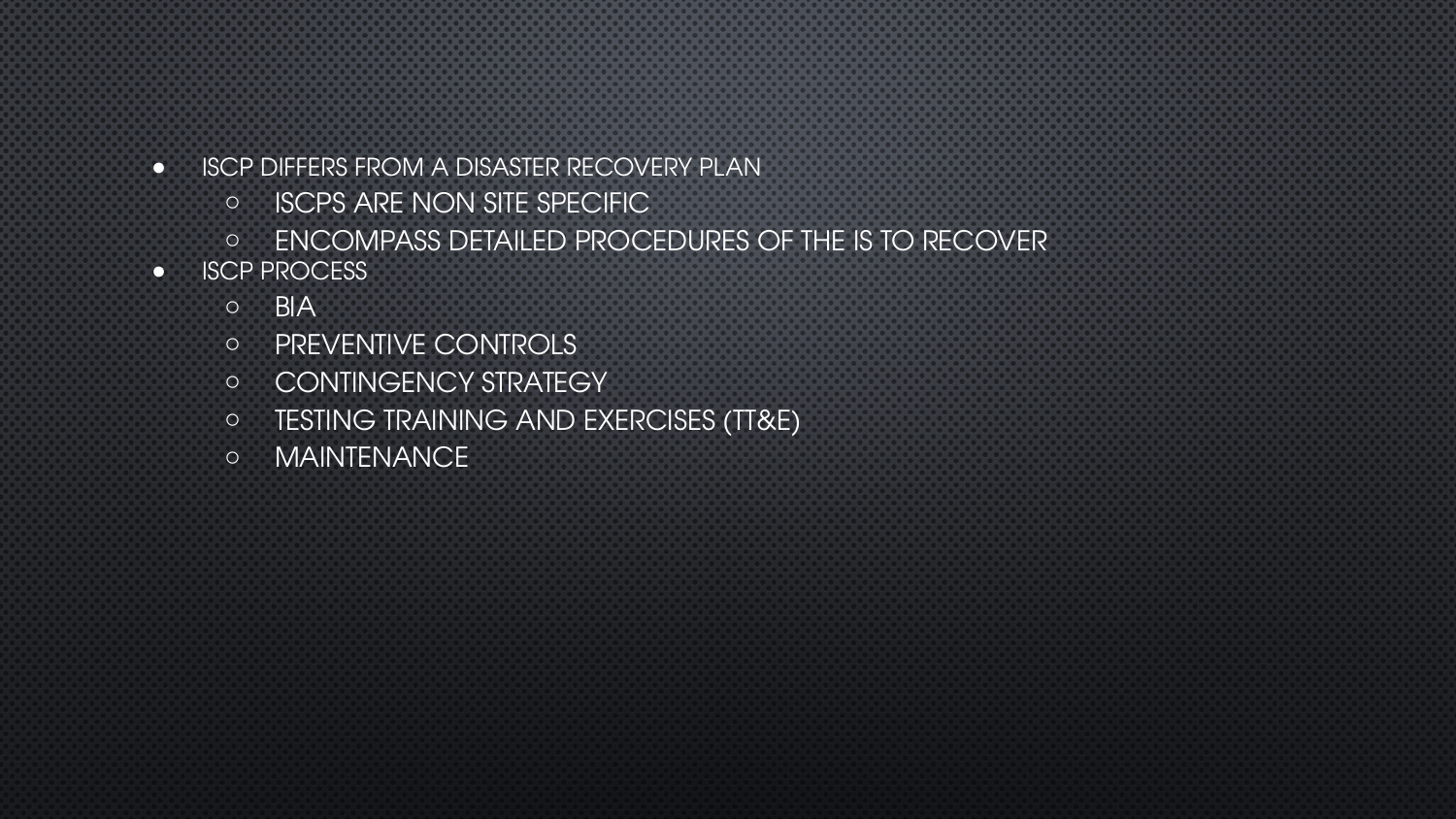

ISCP differs from a Disaster Recovery plan
ISCPs are non site specific
Encompass detailed procedures of the IS to recover
ISCP Process
BIA
Preventive Controls
Contingency Strategy
Testing Training and Exercises (TT&E)
Maintenance